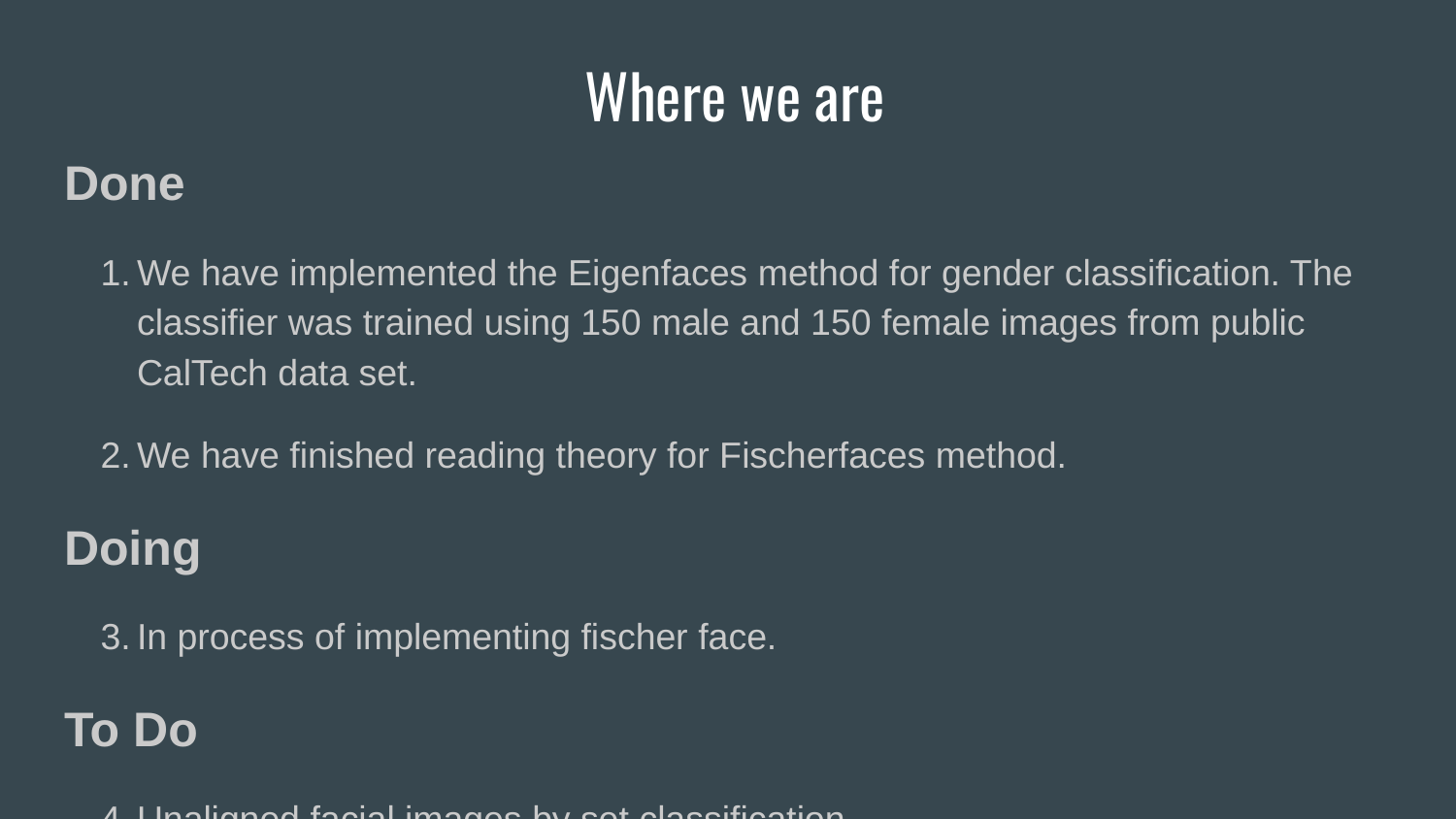

# Where we are
Done
We have implemented the Eigenfaces method for gender classification. The classifier was trained using 150 male and 150 female images from public CalTech data set.
We have finished reading theory for Fischerfaces method.
Doing
In process of implementing fischer face.
To Do
Unaligned facial images by set classification.